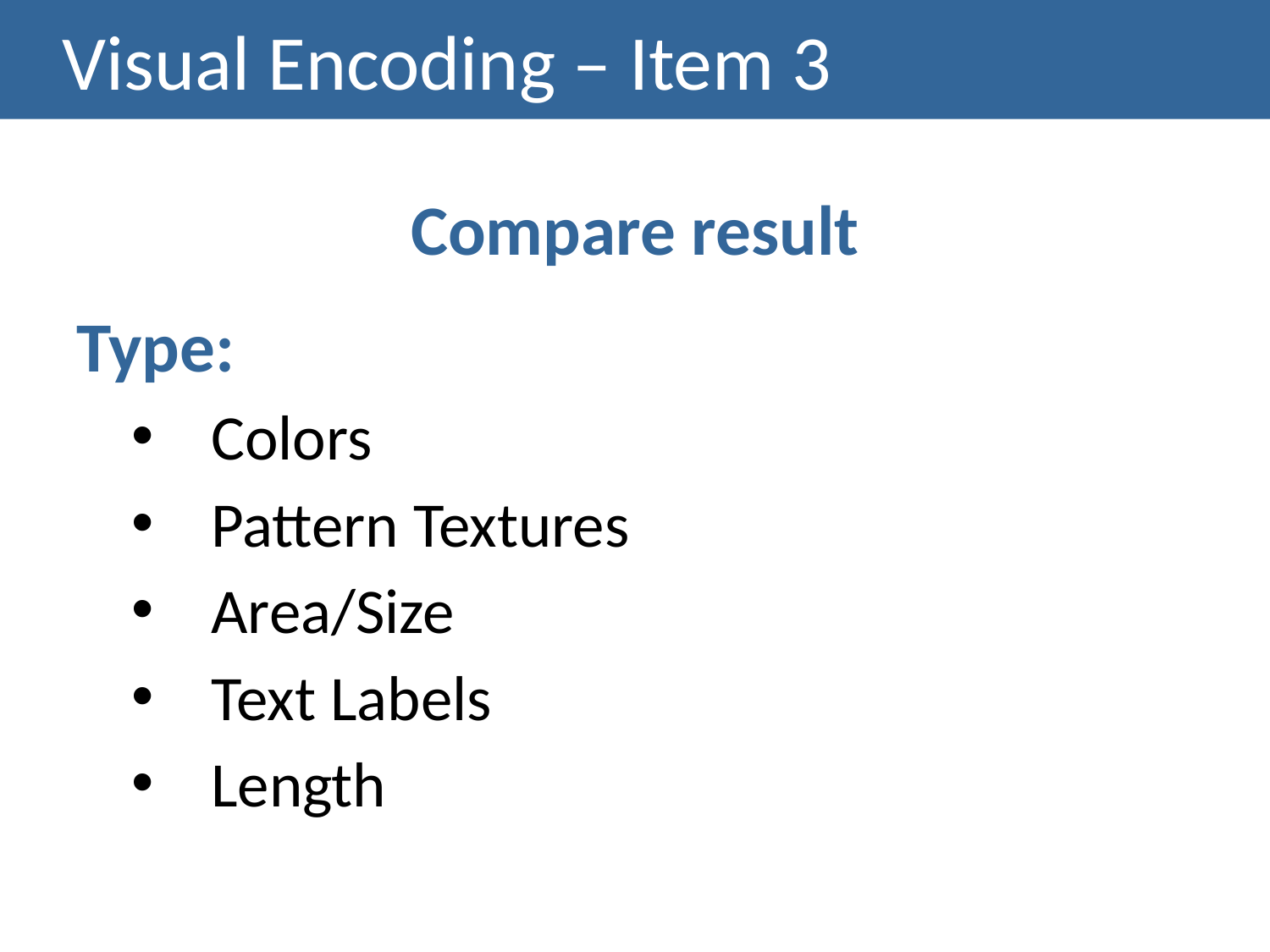

# Visual Encoding – Item 3
Compare result
Type:
Colors
Pattern Textures
Area/Size
Text Labels
Length